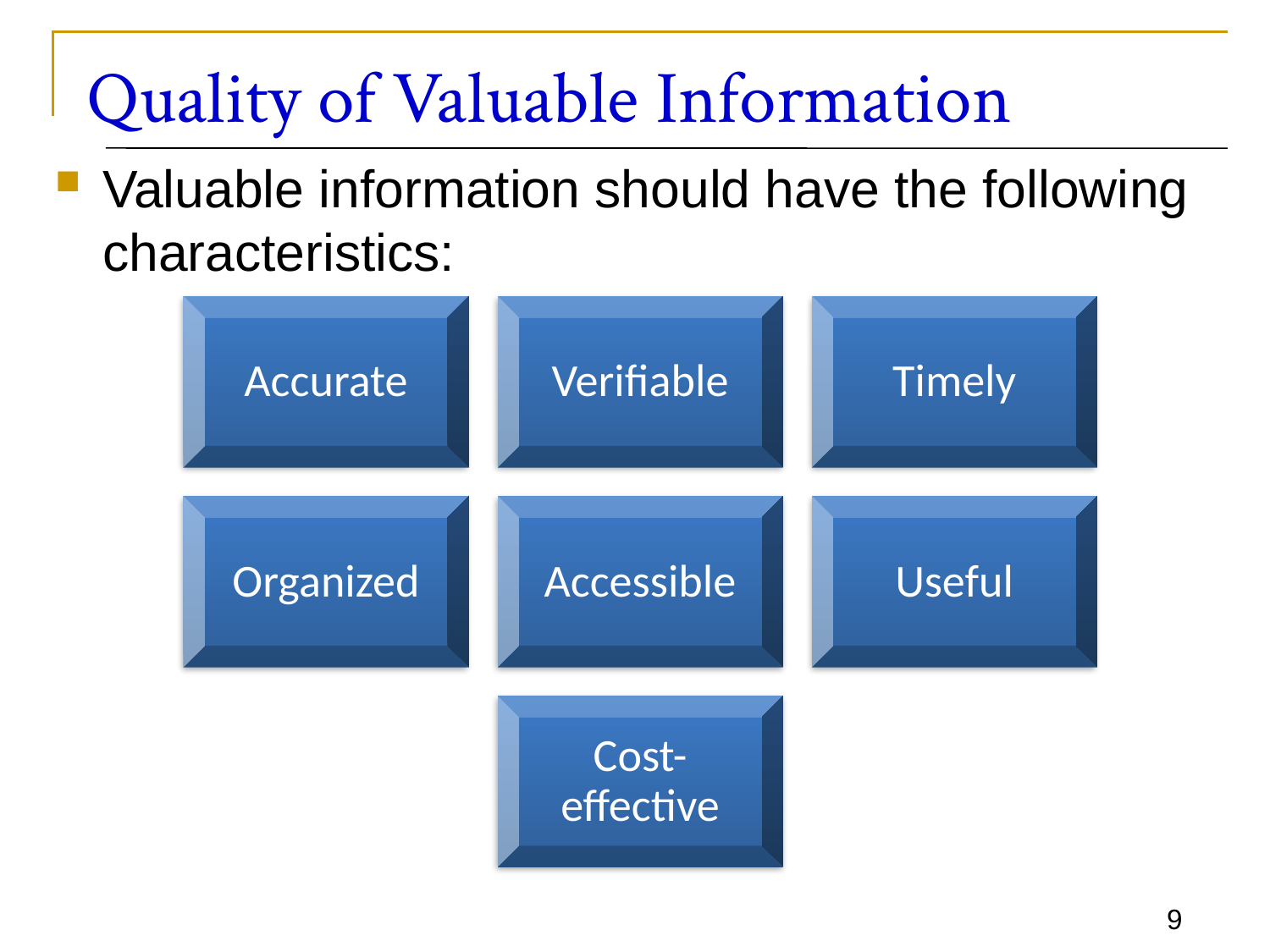

# Quality of Valuable Information
Valuable information should have the following characteristics:
Accurate
Verifiable
Timely
Organized
Accessible
Useful
Cost-effective